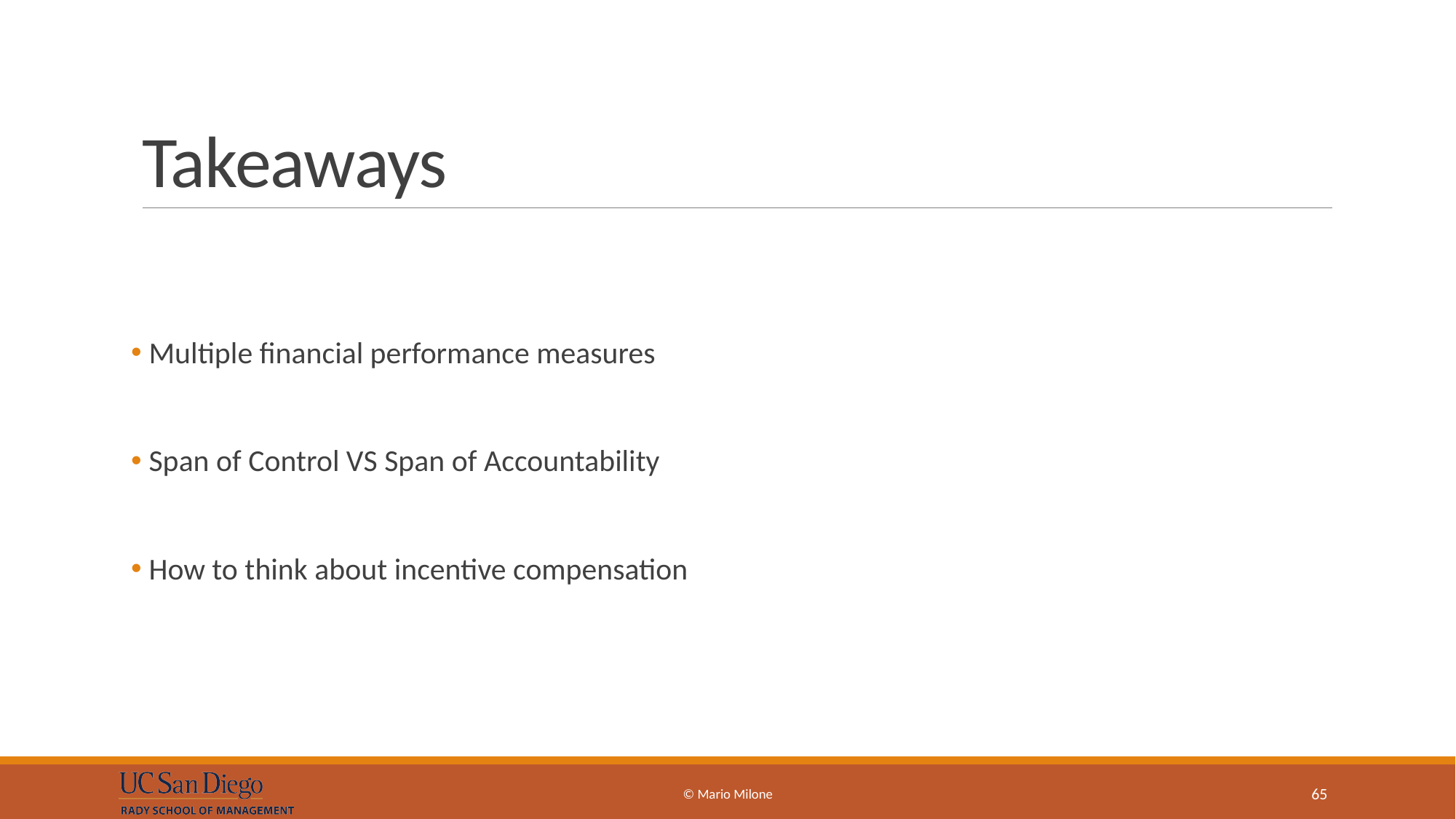

# Takeaways

 Multiple financial performance measures

 Span of Control VS Span of Accountability

 How to think about incentive compensation
© Mario Milone
65